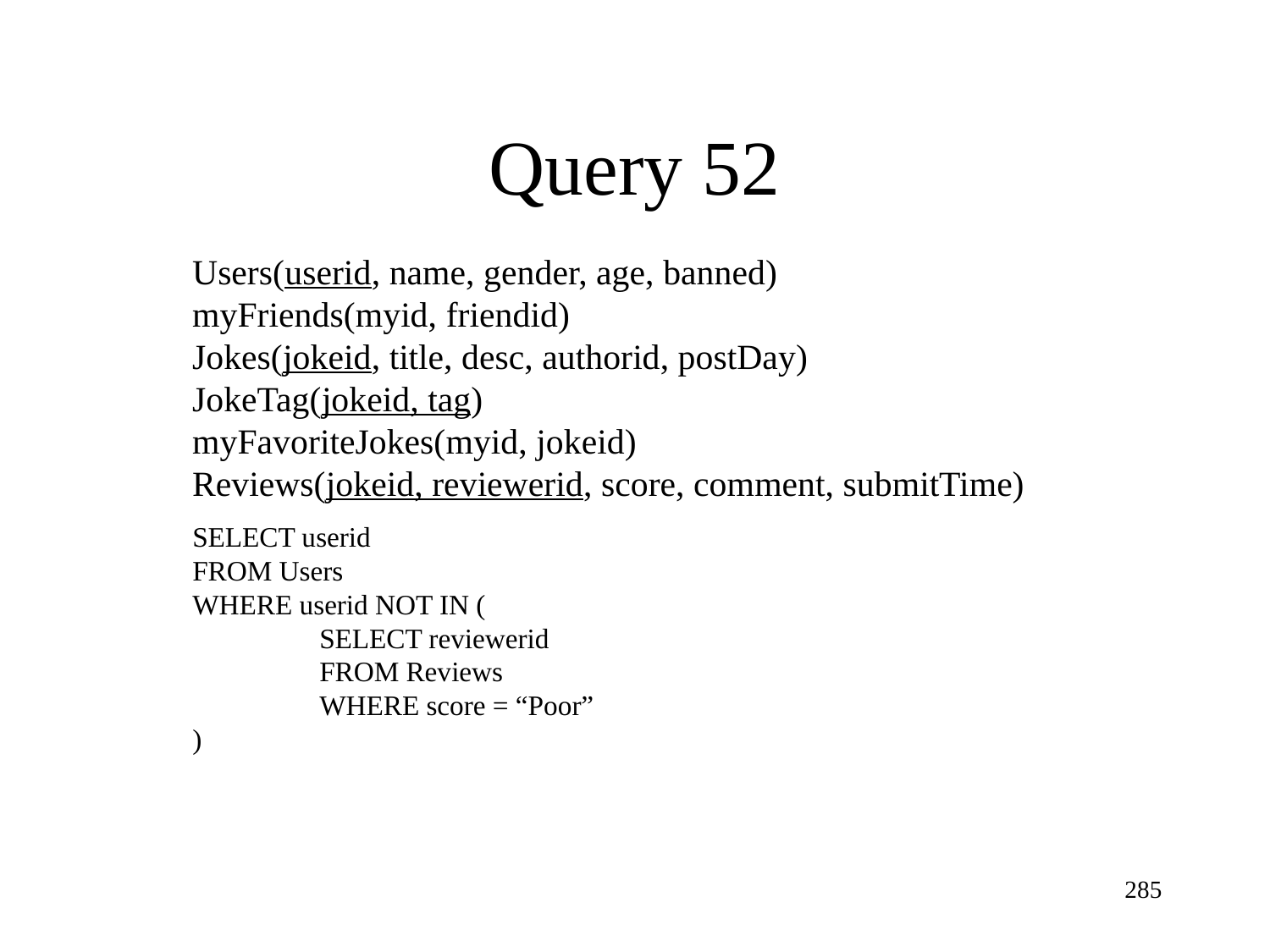

Query 52
Users(userid, name, gender, age, banned)
myFriends(myid, friendid)
Jokes(jokeid, title, desc, authorid, postDay)
JokeTag(jokeid, tag)
myFavoriteJokes(myid, jokeid)
Reviews(jokeid, reviewerid, score, comment, submitTime)
SELECT userid
FROM Users
WHERE userid NOT IN (
	SELECT reviewerid
	FROM Reviews
	WHERE score = “Poor”
)
285